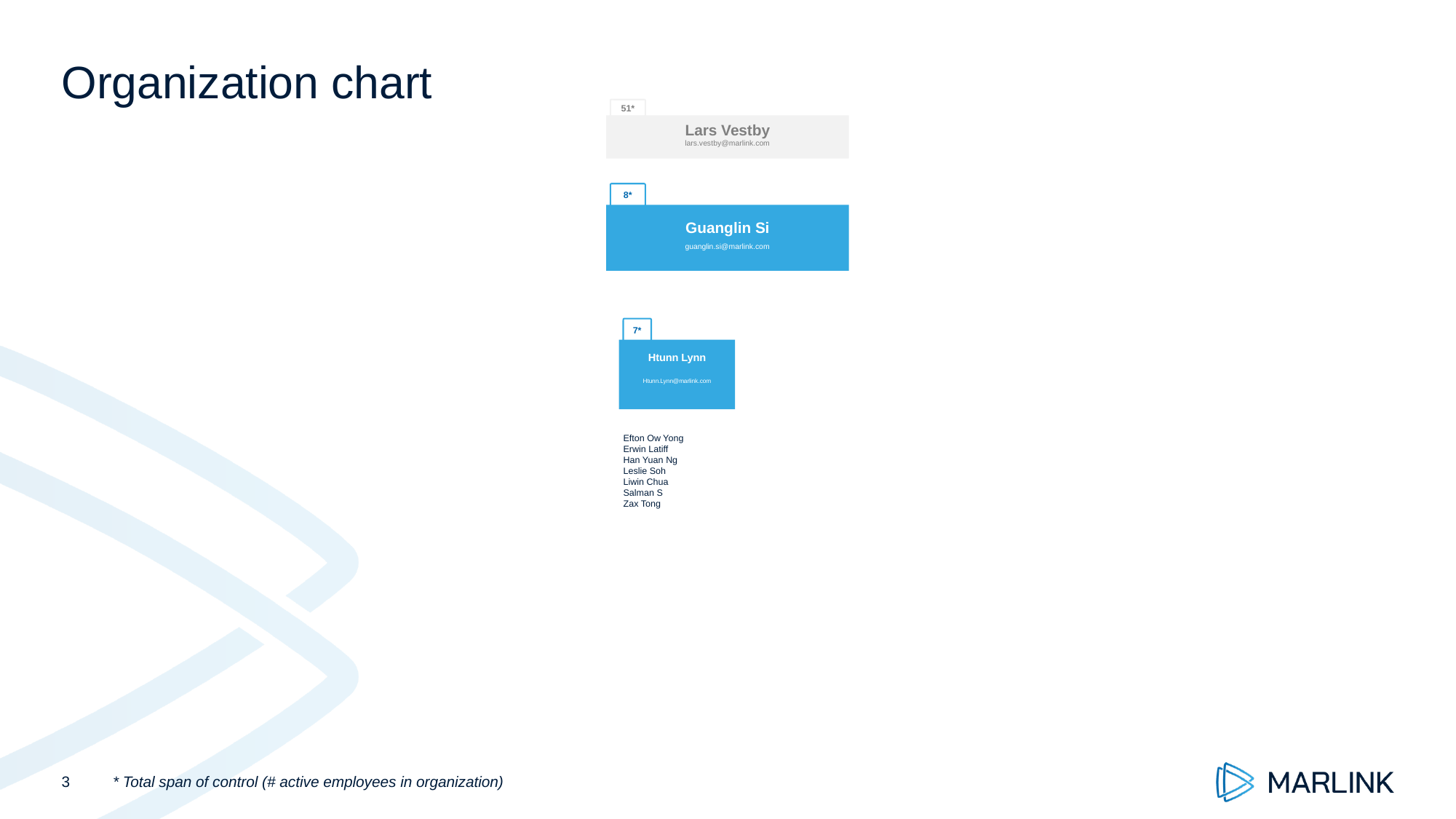

# Organization chart
51*

Lars Vestby
lars.vestby@marlink.com
8*

Guanglin Si
guanglin.si@marlink.com
7*

Htunn Lynn
Htunn.Lynn@marlink.com
Efton Ow Yong
Erwin Latiff
Han Yuan Ng
Leslie Soh
Liwin Chua
Salman S
Zax Tong

3
* Total span of control (# active employees in organization)